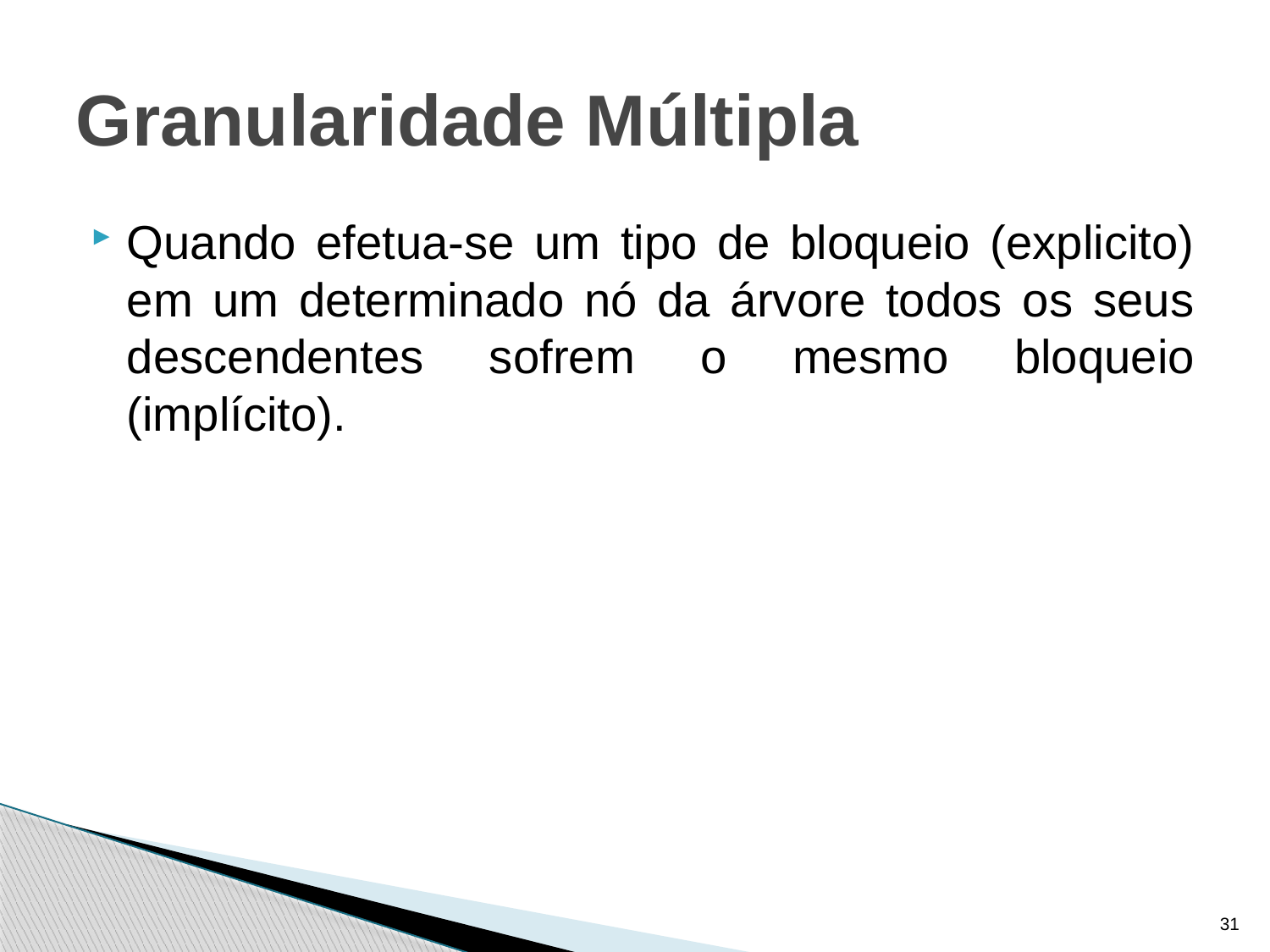

# Granularidade Múltipla
Quando efetua-se um tipo de bloqueio (explicito) em um determinado nó da árvore todos os seus descendentes sofrem o mesmo bloqueio (implícito).

31